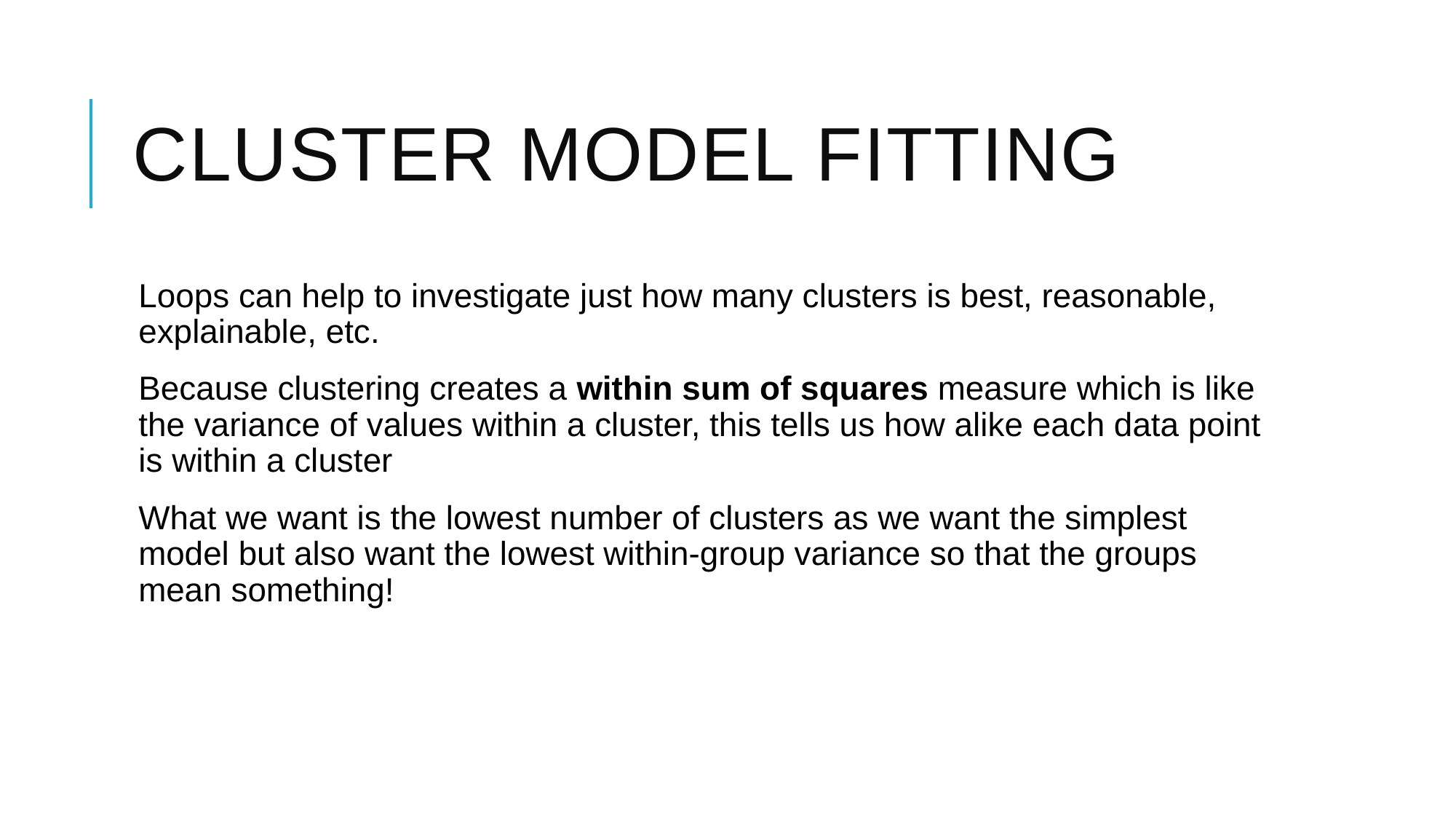

# Cluster Model fitting
Loops can help to investigate just how many clusters is best, reasonable, explainable, etc.
Because clustering creates a within sum of squares measure which is like the variance of values within a cluster, this tells us how alike each data point is within a cluster
What we want is the lowest number of clusters as we want the simplest model but also want the lowest within-group variance so that the groups mean something!